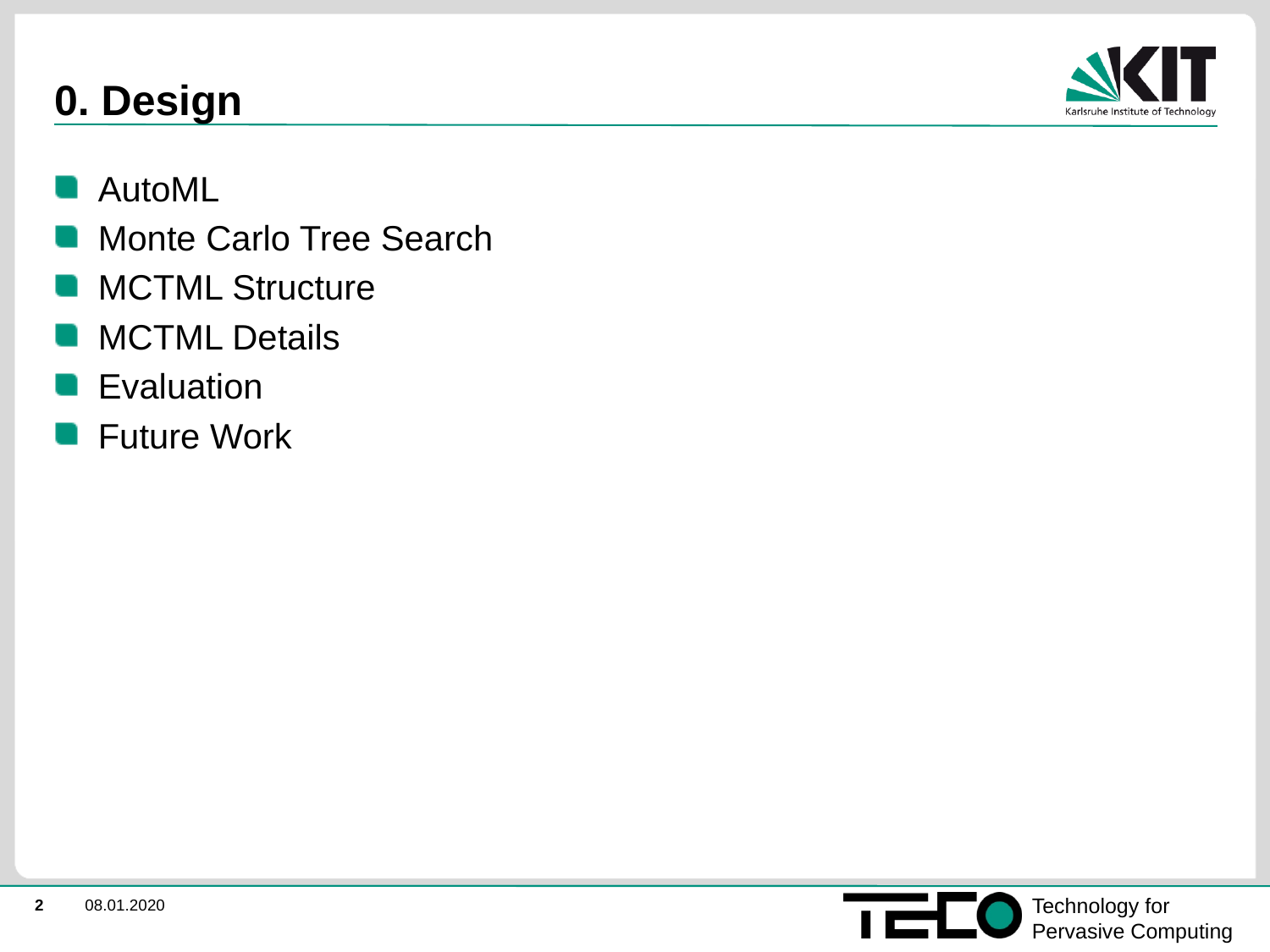

# 0. Design
AutoML
Monte Carlo Tree Search
MCTML Structure
MCTML Details
Evaluation
Future Work